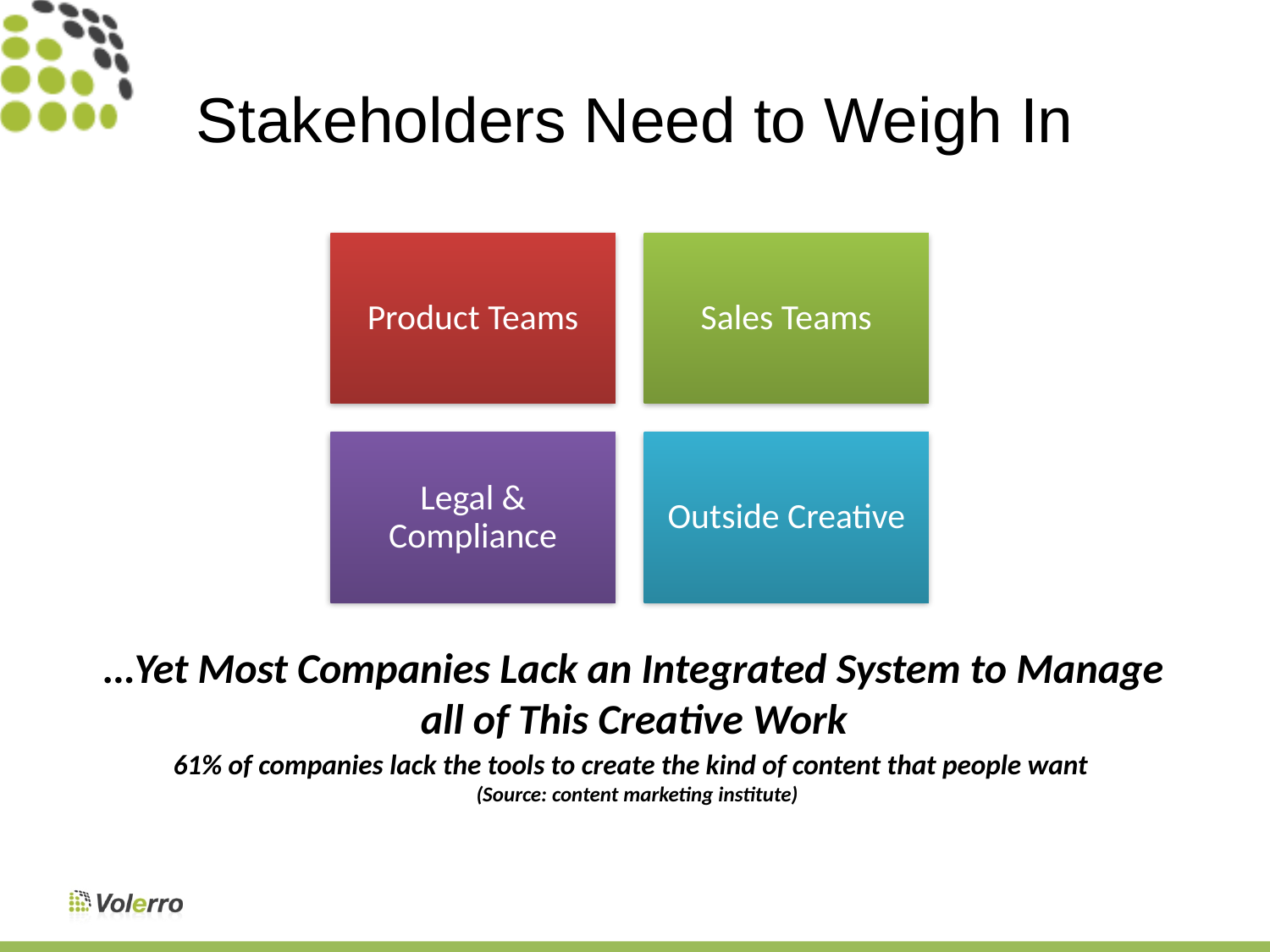

# Stakeholders Need to Weigh In
Product Teams
Sales Teams
Legal & Compliance
Outside Creative

…Yet Most Companies Lack an Integrated System to Manage all of This Creative Work

61% of companies lack the tools to create the kind of content that people want
(Source: content marketing institute)